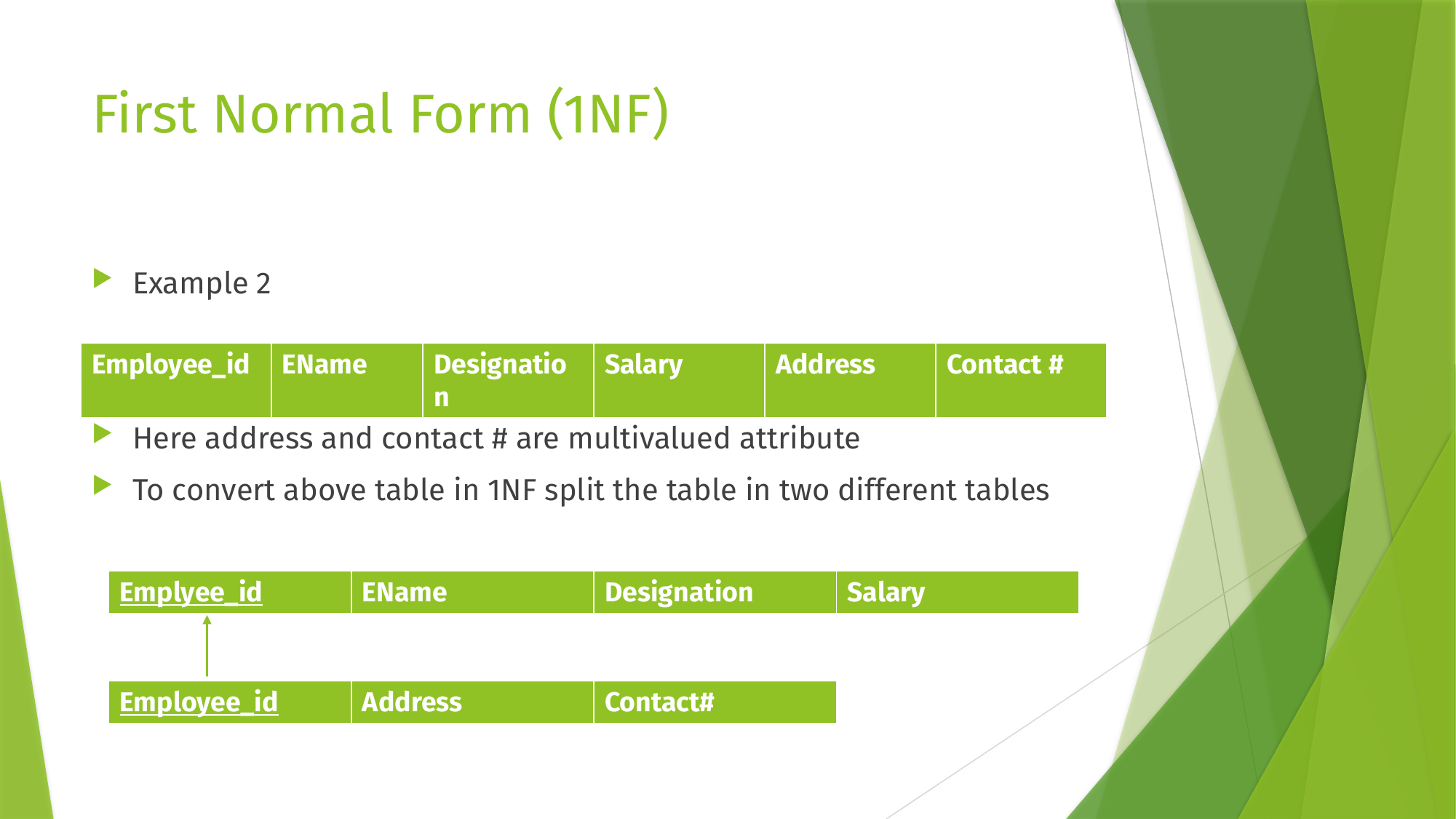

# First Normal Form (1NF)
Example 2

Here address and contact # are multivalued attribute
To convert above table in 1NF split the table in two different tables

| Employee\_id | EName | Designation | Salary | Address | Contact # |
| --- | --- | --- | --- | --- | --- |
| Emplyee\_id | EName | Designation | Salary |
| --- | --- | --- | --- |
| Employee\_id | Address | Contact# |
| --- | --- | --- |